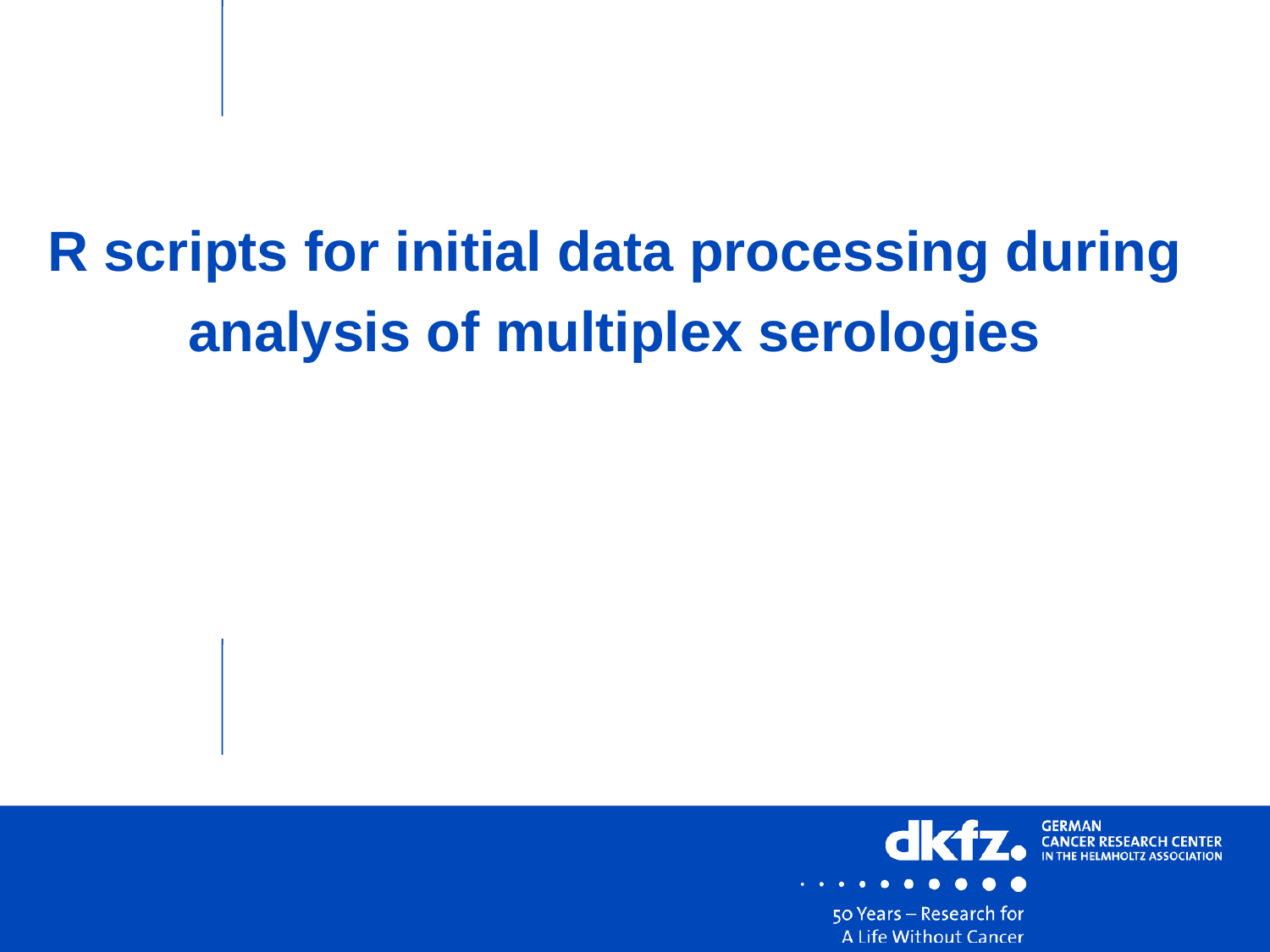

# R scripts for initial data processing during analysis of multiplex serologies